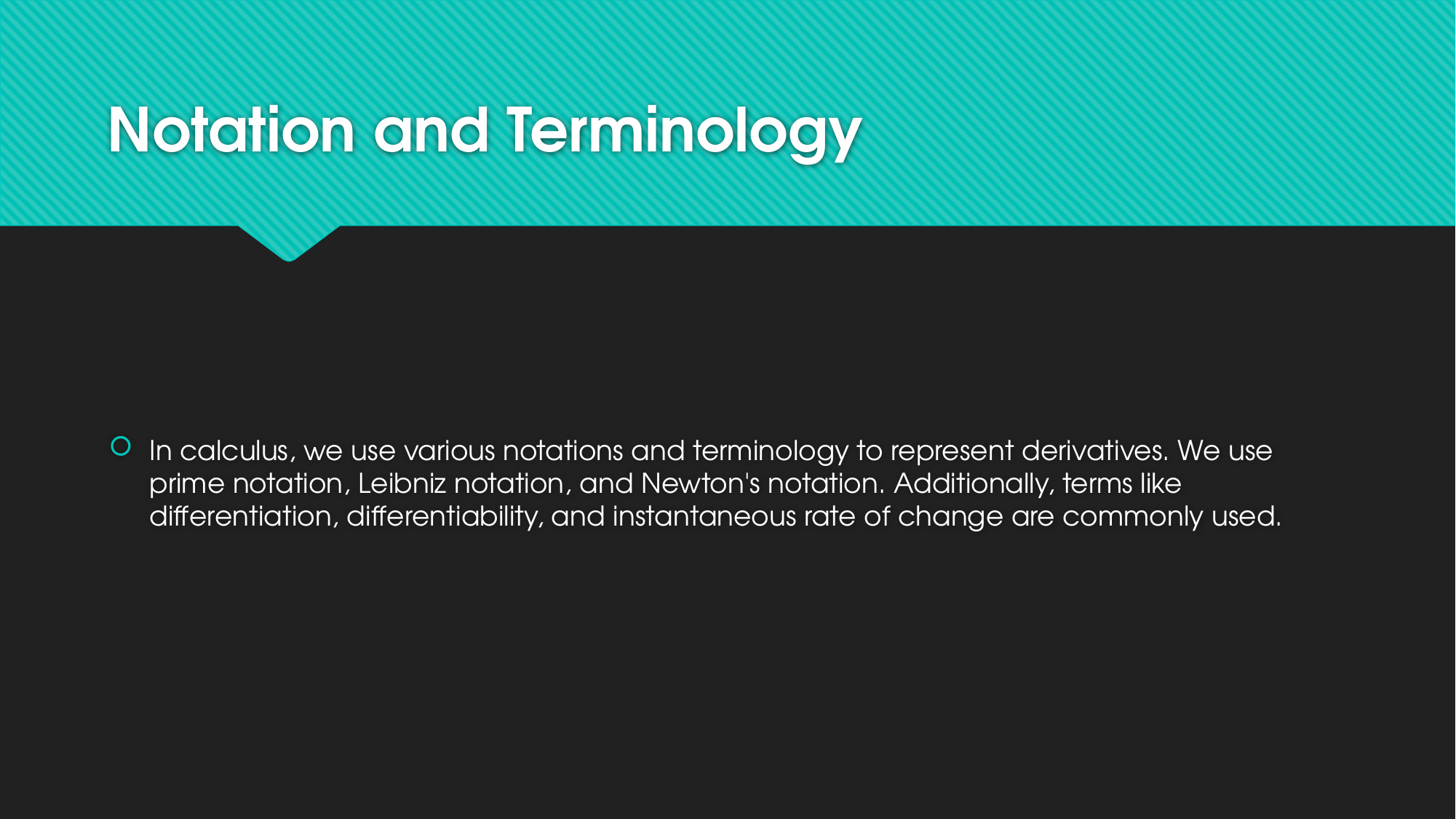

# Notation and Terminology
In calculus, we use various notations and terminology to represent derivatives. We use prime notation, Leibniz notation, and Newton's notation. Additionally, terms like differentiation, differentiability, and instantaneous rate of change are commonly used.